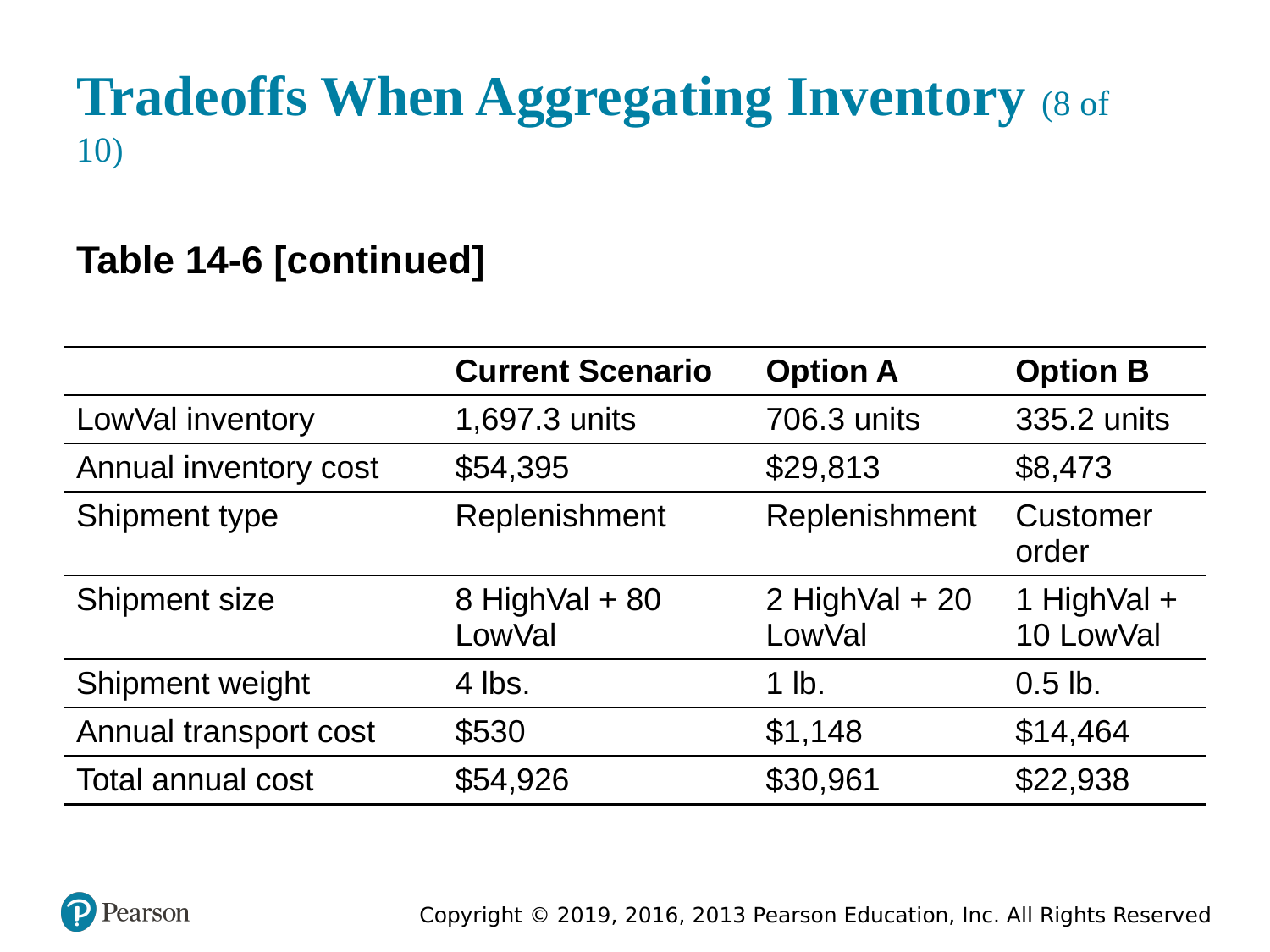

# Tradeoffs When Aggregating Inventory (8 of 10)
Table 14-6 [continued]
| Blank | Current Scenario | Option A | Option B |
| --- | --- | --- | --- |
| LowVal inventory | 1,697.3 units | 706.3 units | 335.2 units |
| Annual inventory cost | $54,395 | $29,813 | $8,473 |
| Shipment type | Replenishment | Replenishment | Customer order |
| Shipment size | 8 HighVal + 80 LowVal | 2 HighVal + 20 LowVal | 1 HighVal + 10 LowVal |
| Shipment weight | 4 lbs. | 1 lb. | 0.5 lb. |
| Annual transport cost | $530 | $1,148 | $14,464 |
| Total annual cost | $54,926 | $30,961 | $22,938 |